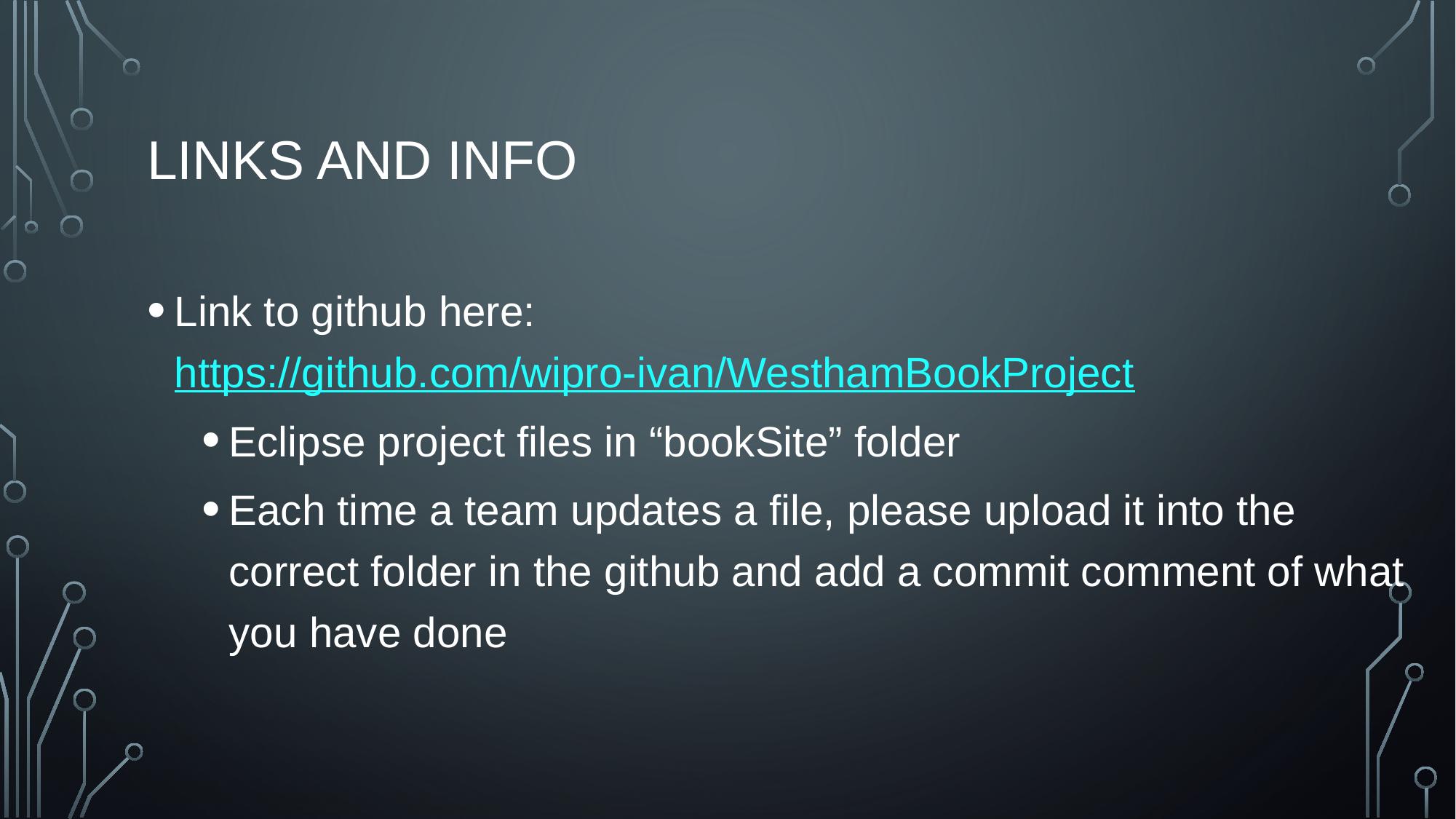

# Links and Info
Link to github here: https://github.com/wipro-ivan/WesthamBookProject
Eclipse project files in “bookSite” folder
Each time a team updates a file, please upload it into the correct folder in the github and add a commit comment of what you have done